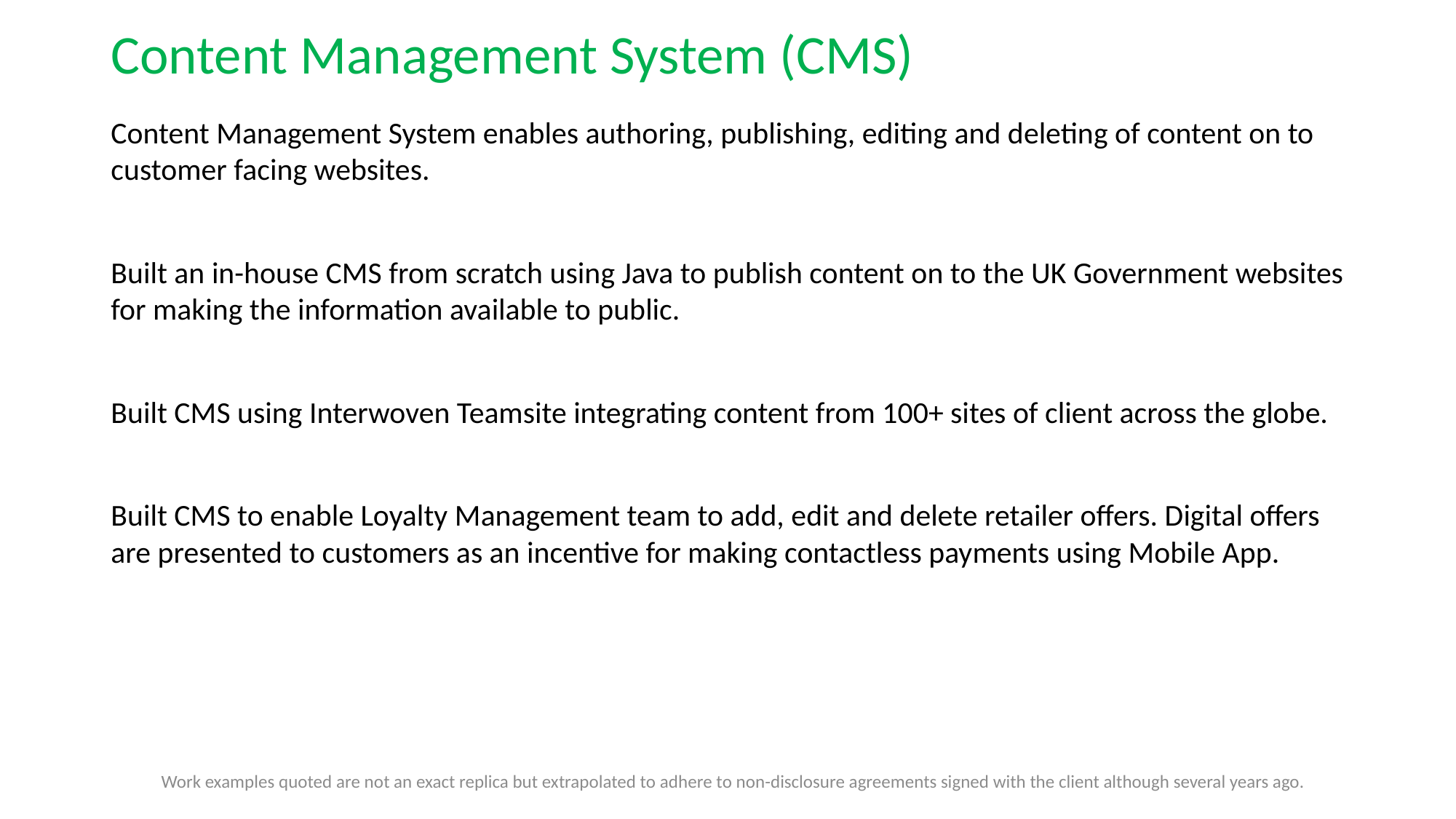

# Content Management System (CMS)
Content Management System enables authoring, publishing, editing and deleting of content on to customer facing websites.

Built an in-house CMS from scratch using Java to publish content on to the UK Government websites for making the information available to public.

Built CMS using Interwoven Teamsite integrating content from 100+ sites of client across the globe.

Built CMS to enable Loyalty Management team to add, edit and delete retailer offers. Digital offers are presented to customers as an incentive for making contactless payments using Mobile App.

Work examples quoted are not an exact replica but extrapolated to adhere to non-disclosure agreements signed with the client although several years ago.